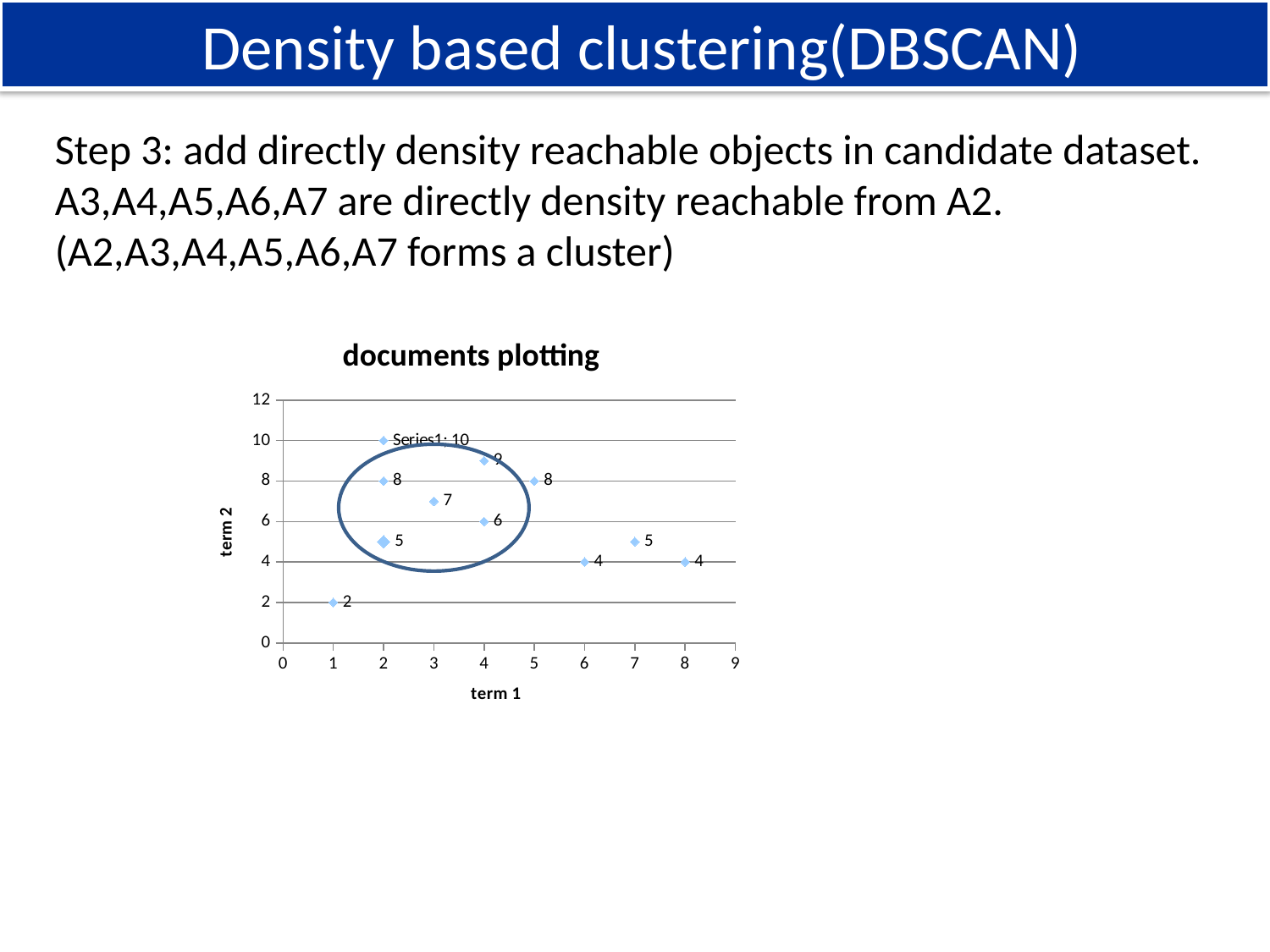

Density based clustering(DBSCAN)
Step 3: add directly density reachable objects in candidate dataset.
A3,A4,A5,A6,A7 are directly density reachable from A2. (A2,A3,A4,A5,A6,A7 forms a cluster)

### Chart: documents plotting

| Category | Y-Values |
|---|---|